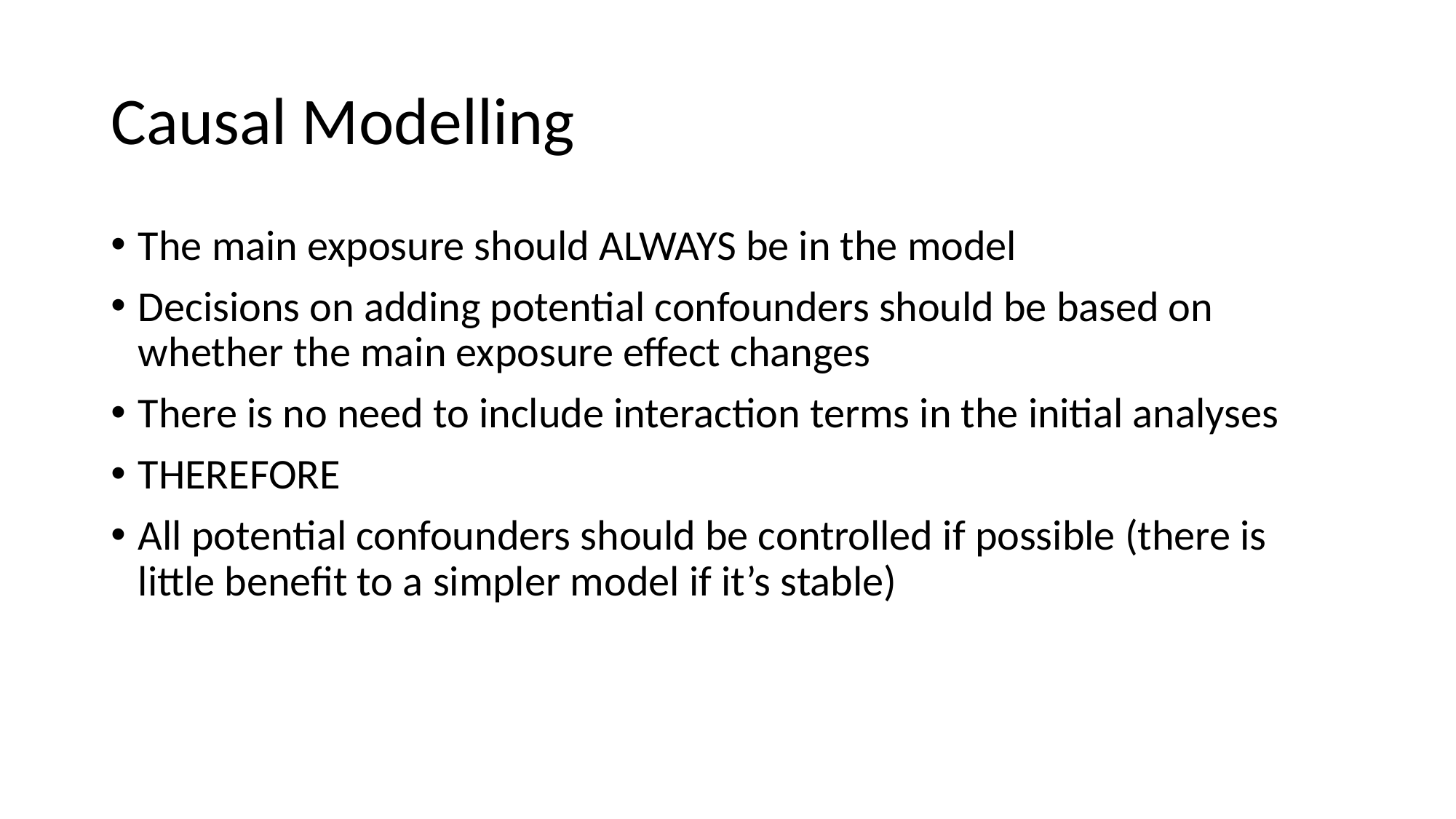

# Causal Modelling
The main exposure should ALWAYS be in the model
Decisions on adding potential confounders should be based on whether the main exposure effect changes
There is no need to include interaction terms in the initial analyses
THEREFORE
All potential confounders should be controlled if possible (there is little benefit to a simpler model if it’s stable)